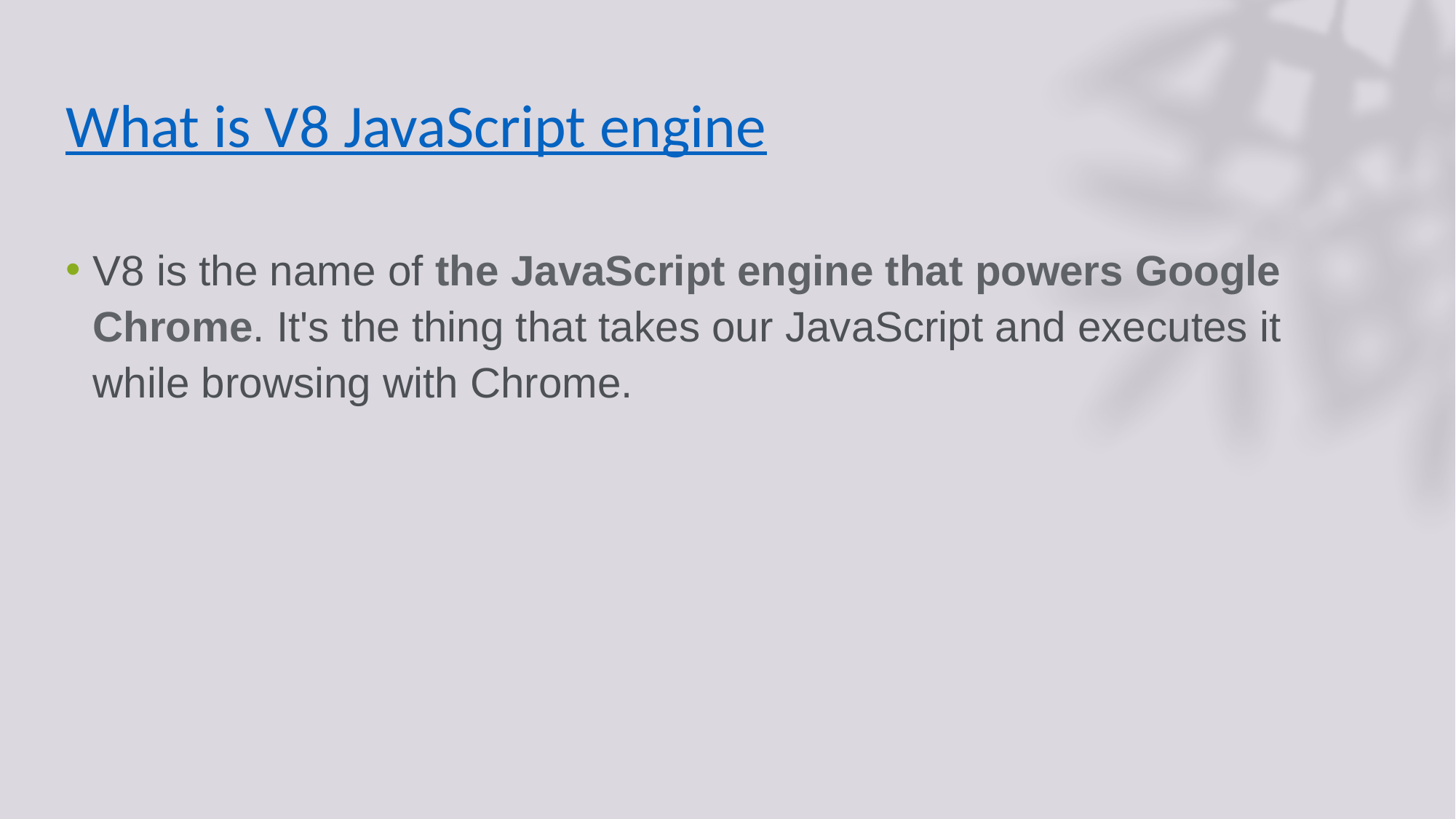

# What is V8 JavaScript engine
V8 is the name of the JavaScript engine that powers Google Chrome. It's the thing that takes our JavaScript and executes it while browsing with Chrome.